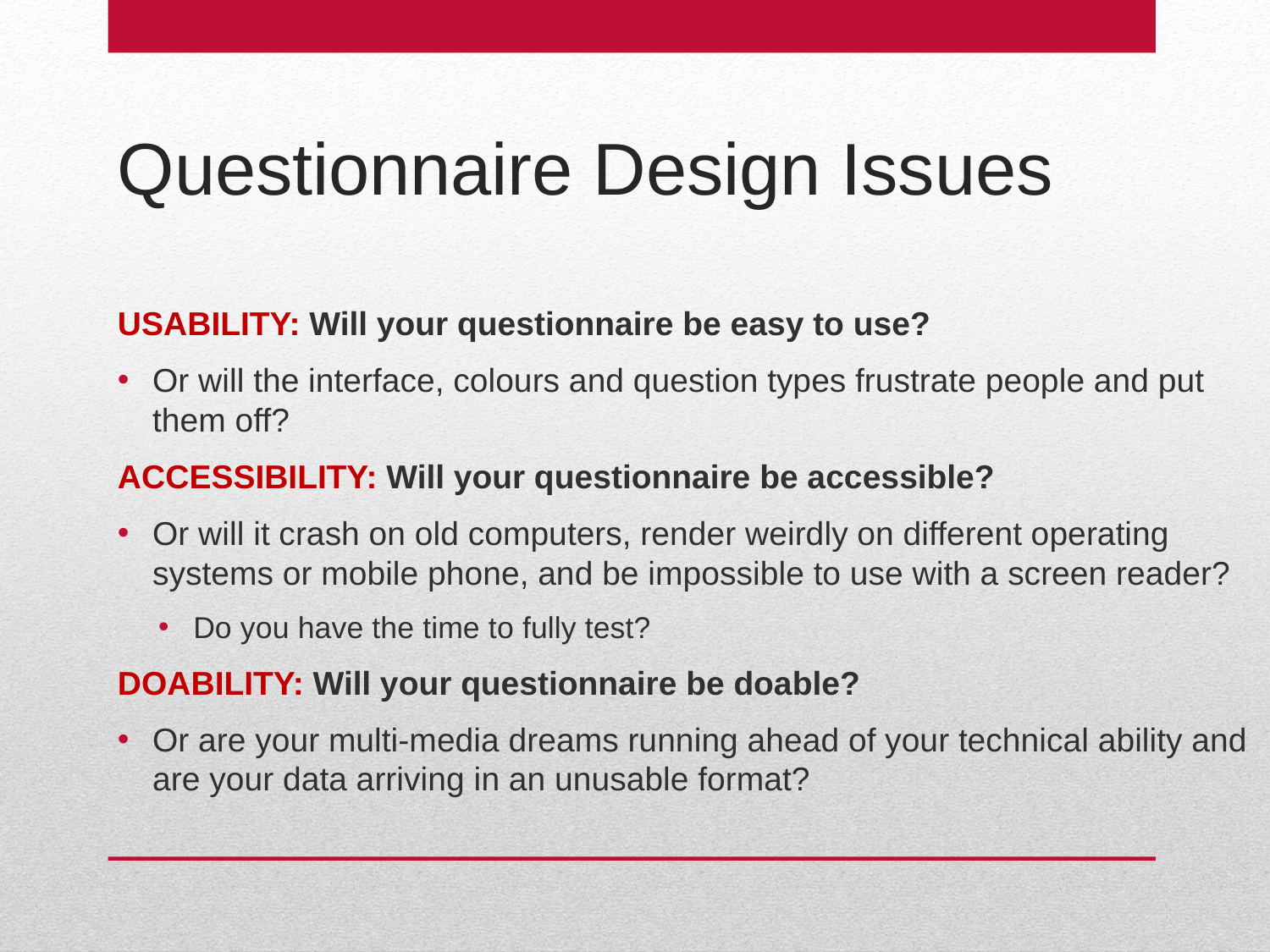

# Questionnaire Design Issues
USABILITY: Will your questionnaire be easy to use?
Or will the interface, colours and question types frustrate people and put them off?
ACCESSIBILITY: Will your questionnaire be accessible?
Or will it crash on old computers, render weirdly on different operating systems or mobile phone, and be impossible to use with a screen reader?
Do you have the time to fully test?
DOABILITY: Will your questionnaire be doable?
Or are your multi-media dreams running ahead of your technical ability and are your data arriving in an unusable format?